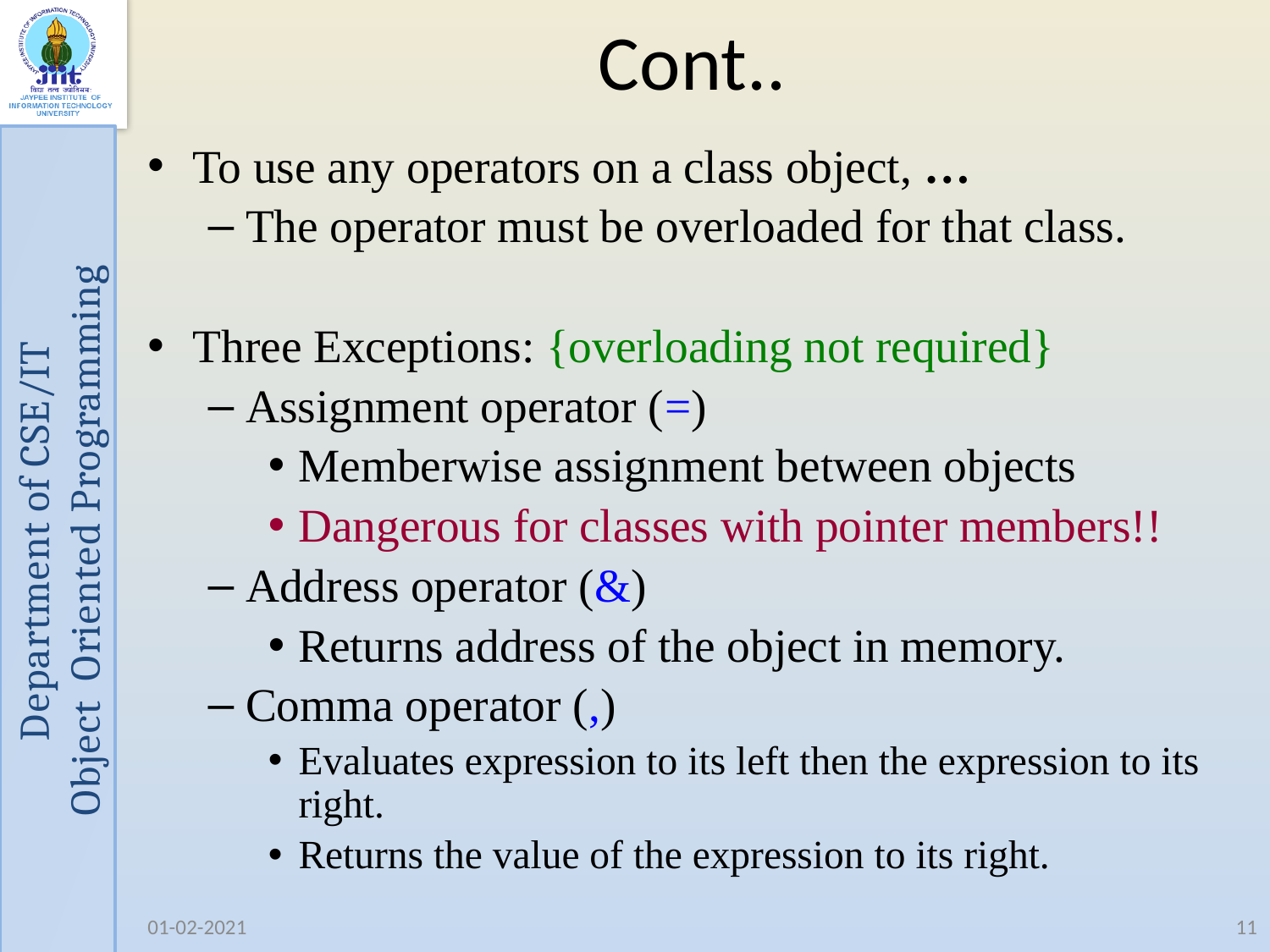

# Cont..
To use any operators on a class object, …
The operator must be overloaded for that class.

Three Exceptions: {overloading not required}
Assignment operator (=)
Memberwise assignment between objects
Dangerous for classes with pointer members!!
Address operator (&)
Returns address of the object in memory.
Comma operator (,)
Evaluates expression to its left then the expression to its right.
Returns the value of the expression to its right.

01-02-2021

11